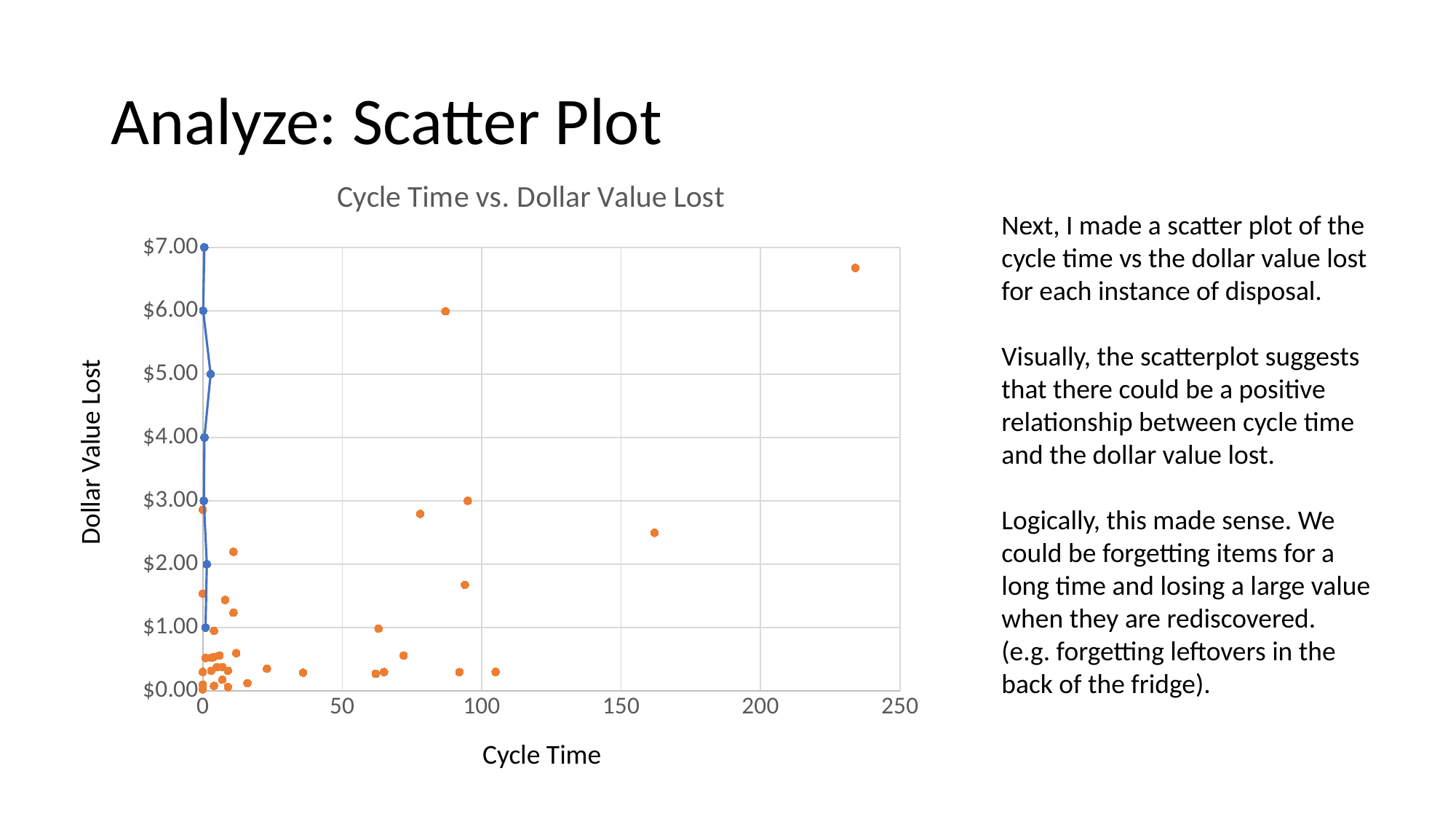

# Analyze: Scatter Plot

### Chart: Cycle Time vs. Dollar Value Lost

| Category | Wasted oz | Duration Between |
|---|---|---|
Dollar Value Lost
Cycle Time
Next, I made a scatter plot of the cycle time vs the dollar value lost for each instance of disposal.

Visually, the scatterplot suggests that there could be a positive relationship between cycle time and the dollar value lost.

Logically, this made sense. We could be forgetting items for a long time and losing a large value when they are rediscovered.
(e.g. forgetting leftovers in the back of the fridge).